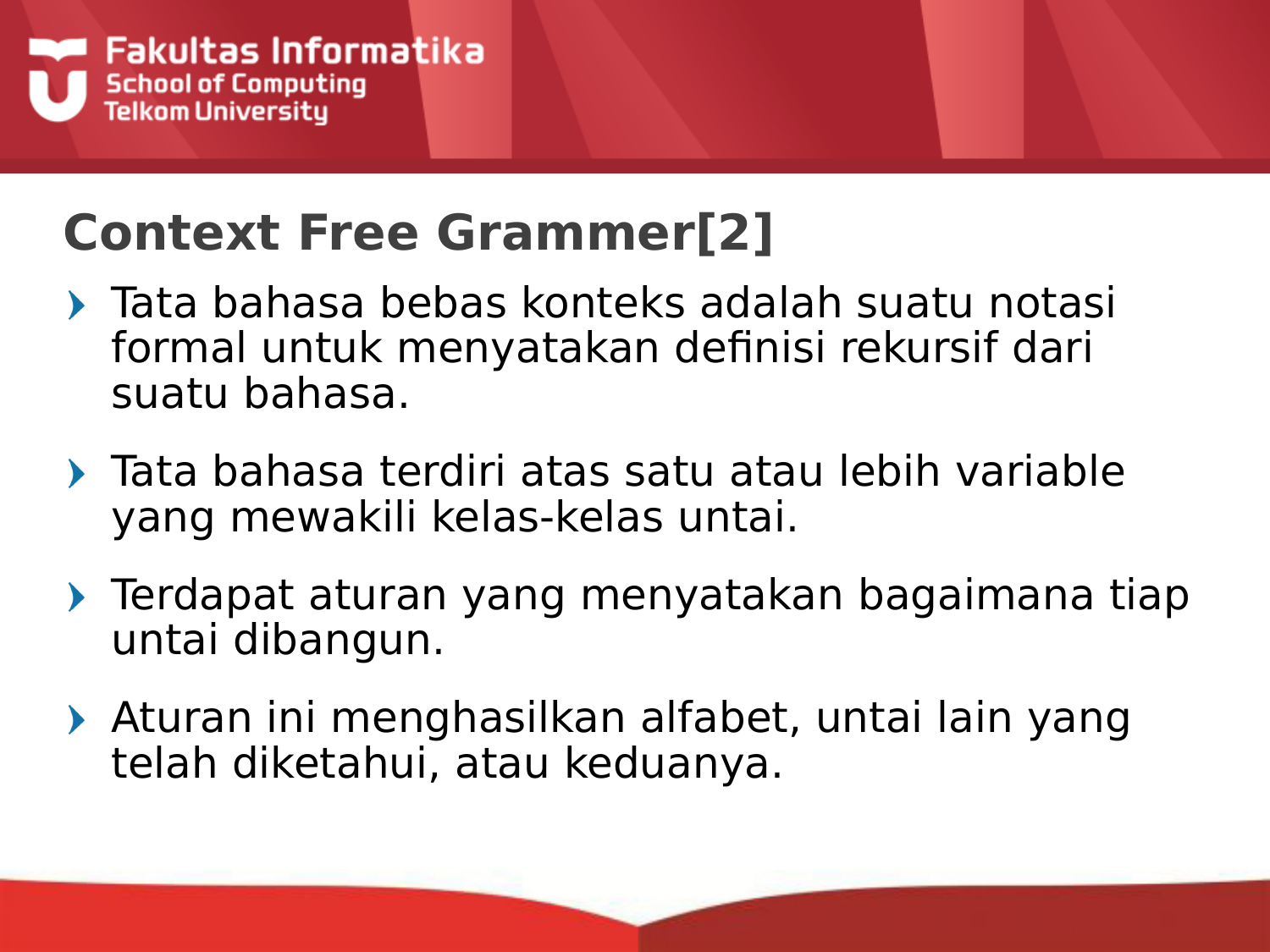

# Context Free Grammer[2]
Tata bahasa bebas konteks adalah suatu notasi formal untuk menyatakan definisi rekursif dari suatu bahasa.
Tata bahasa terdiri atas satu atau lebih variable yang mewakili kelas-kelas untai.
Terdapat aturan yang menyatakan bagaimana tiap untai dibangun.
Aturan ini menghasilkan alfabet, untai lain yang telah diketahui, atau keduanya.